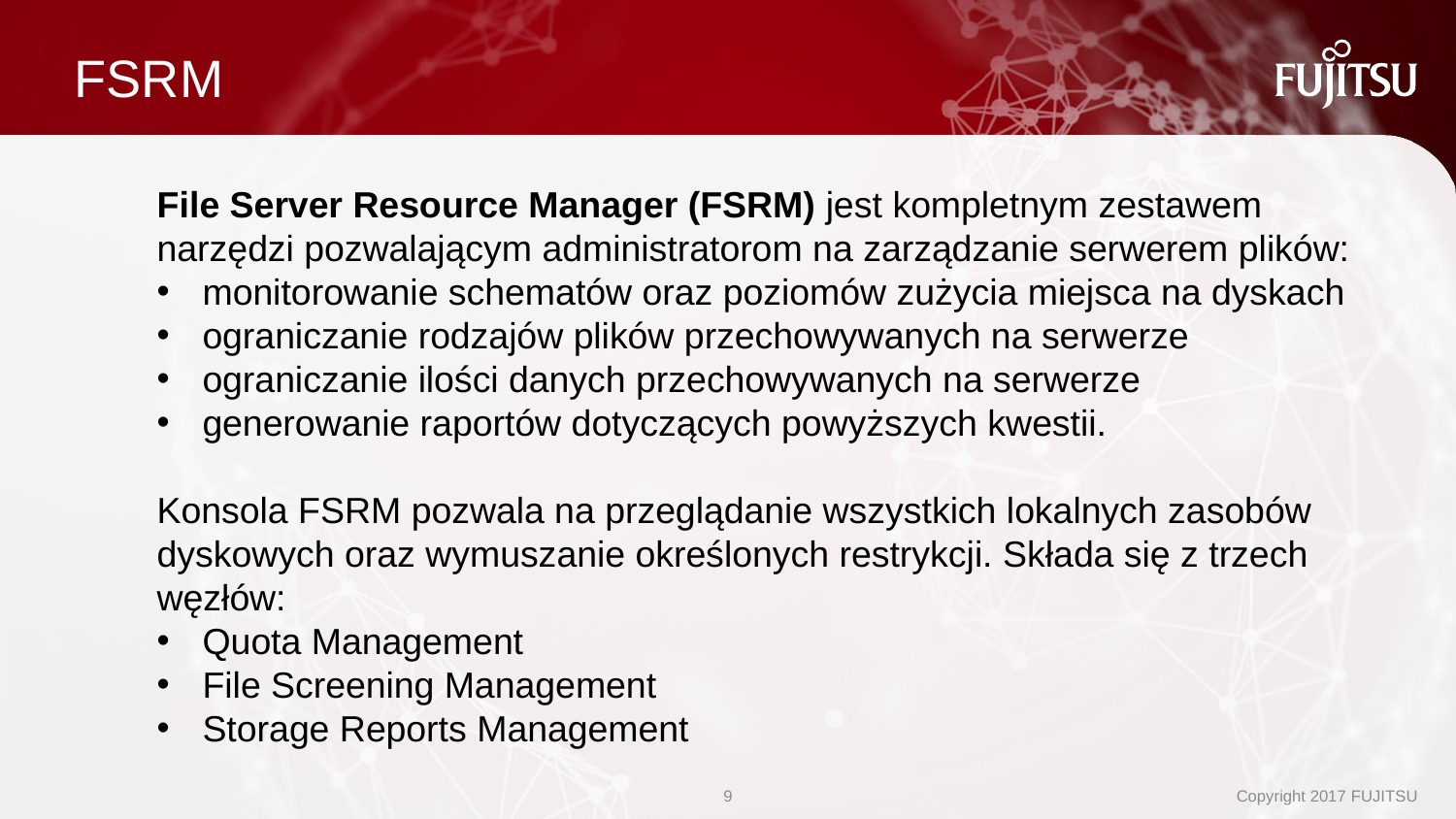

# FSRM
File Server Resource Manager (FSRM) jest kompletnym zestawem narzędzi pozwalającym administratorom na zarządzanie serwerem plików:
monitorowanie schematów oraz poziomów zużycia miejsca na dyskach
ograniczanie rodzajów plików przechowywanych na serwerze
ograniczanie ilości danych przechowywanych na serwerze
generowanie raportów dotyczących powyższych kwestii.

Konsola FSRM pozwala na przeglądanie wszystkich lokalnych zasobów dyskowych oraz wymuszanie określonych restrykcji. Składa się z trzech węzłów:
Quota Management
File Screening Management
Storage Reports Management

9
Copyright 2017 FUJITSU